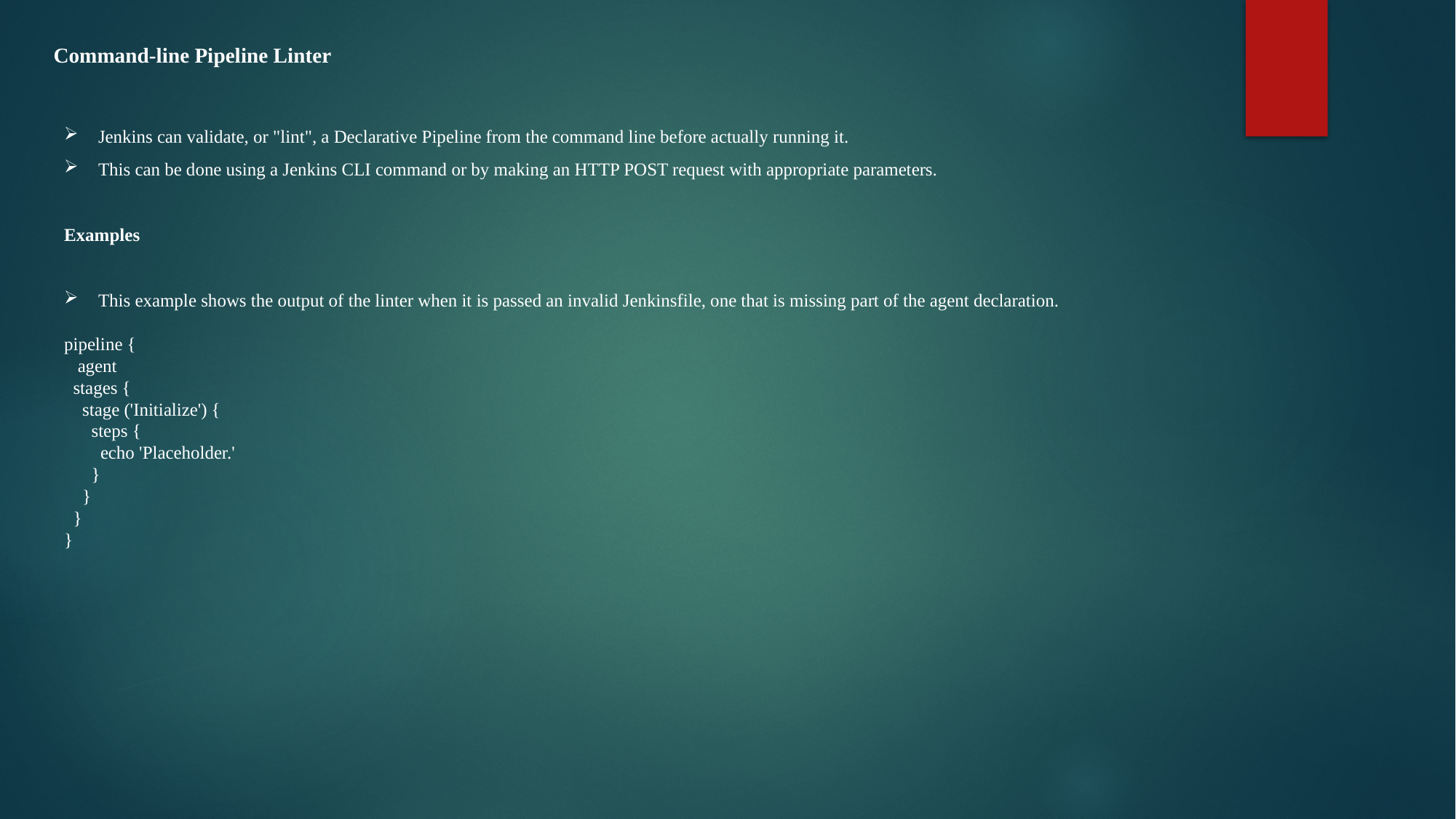

Command-line Pipeline Linter

Jenkins can validate, or "lint", a Declarative Pipeline from the command line before actually running it.
This can be done using a Jenkins CLI command or by making an HTTP POST request with appropriate parameters.

Examples

This example shows the output of the linter when it is passed an invalid Jenkinsfile, one that is missing part of the agent declaration.

pipeline {
   agent
  stages {
    stage ('Initialize') {
      steps {
        echo 'Placeholder.'
      }
    }
  }
}